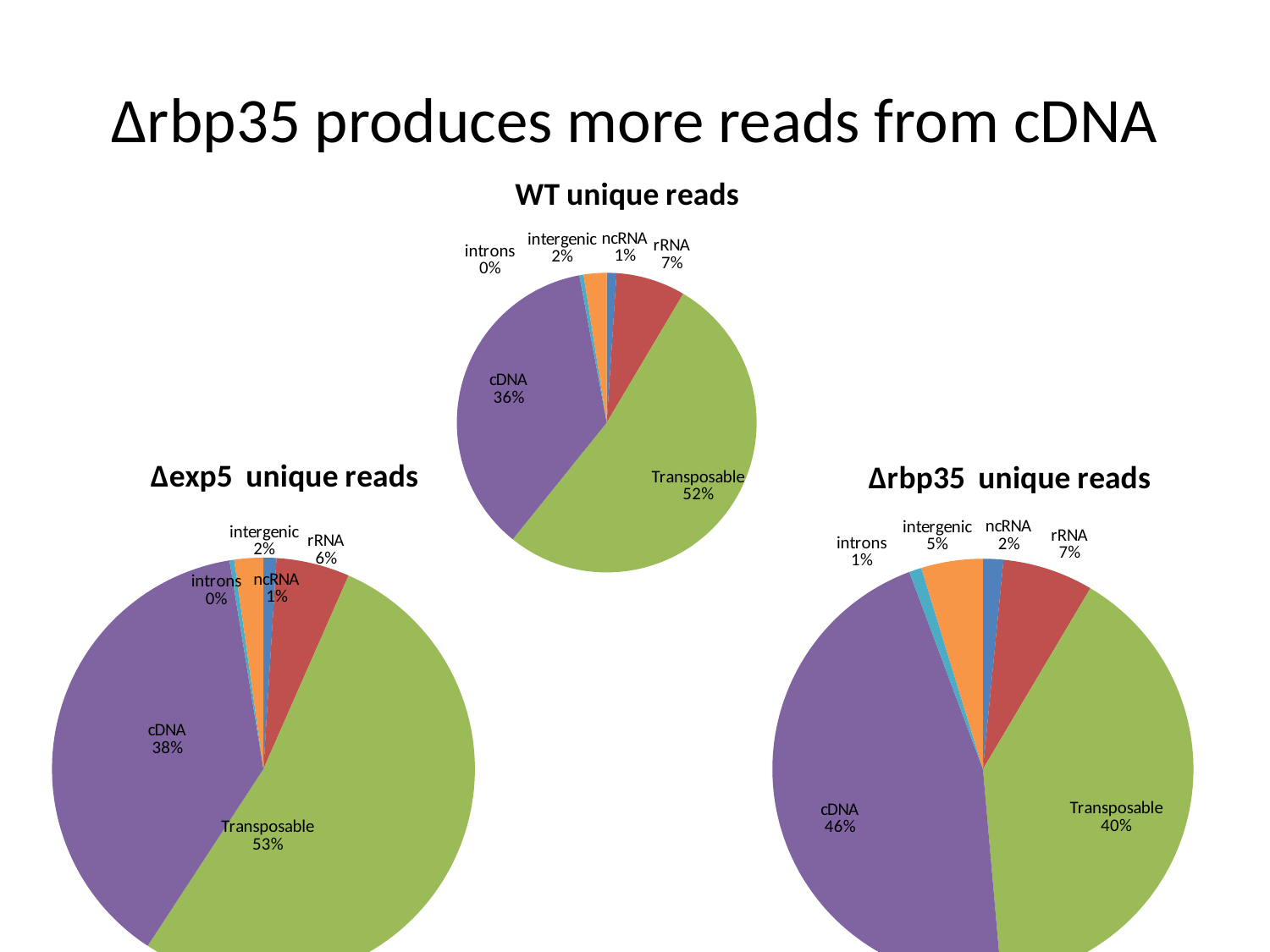

# ∆rbp35 produces more reads from cDNA

### Chart: WT unique reads

| Category | WT_2 |
|---|---|
| ncRNA | 0.006660511991998923 |
| rRNA | 0.047444207233024956 |
| Transposable | 0.33123817949852224 |
| cDNA | 0.2300777668788747 |
| introns | 0.0028516659293879305 |
| intergenic | 0.015681598163855393 |

### Chart: ∆exp5  unique reads

| Category | ∆exp5 _2 |
|---|---|
| ncRNA | 0.005801622077622832 |
| rRNA | 0.033034549605906356 |
| Transposable | 0.3096774316406064 |
| cDNA | 0.22485065574363633 |
| introns | 0.002116813202089391 |
| intergenic | 0.013009374839325195 |

### Chart: ∆rbp35  unique reads

| Category | ∆rbp35 _2 |
|---|---|
| ncRNA | 0.011271583054992386 |
| rRNA | 0.05028037247751075 |
| Transposable | 0.28917681685925717 |
| cDNA | 0.32983455530585254 |
| introns | 0.0069226877741233915 |
| intergenic | 0.03411180718249634 |